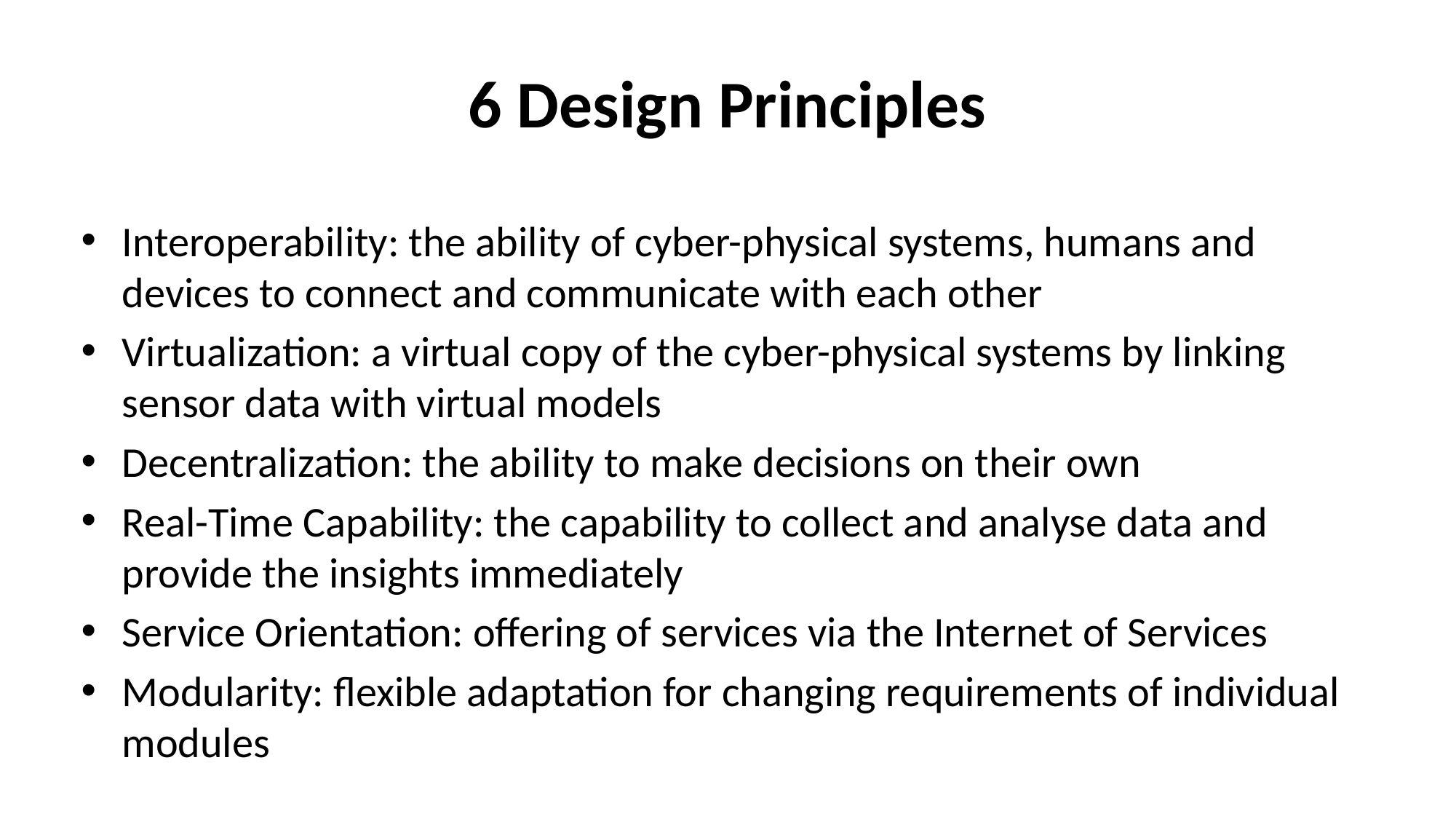

# 6 Design Principles
Interoperability: the ability of cyber-physical systems, humans and devices to connect and communicate with each other
Virtualization: a virtual copy of the cyber-physical systems by linking sensor data with virtual models
Decentralization: the ability to make decisions on their own
Real-Time Capability: the capability to collect and analyse data and provide the insights immediately
Service Orientation: offering of services via the Internet of Services
Modularity: flexible adaptation for changing requirements of individual modules